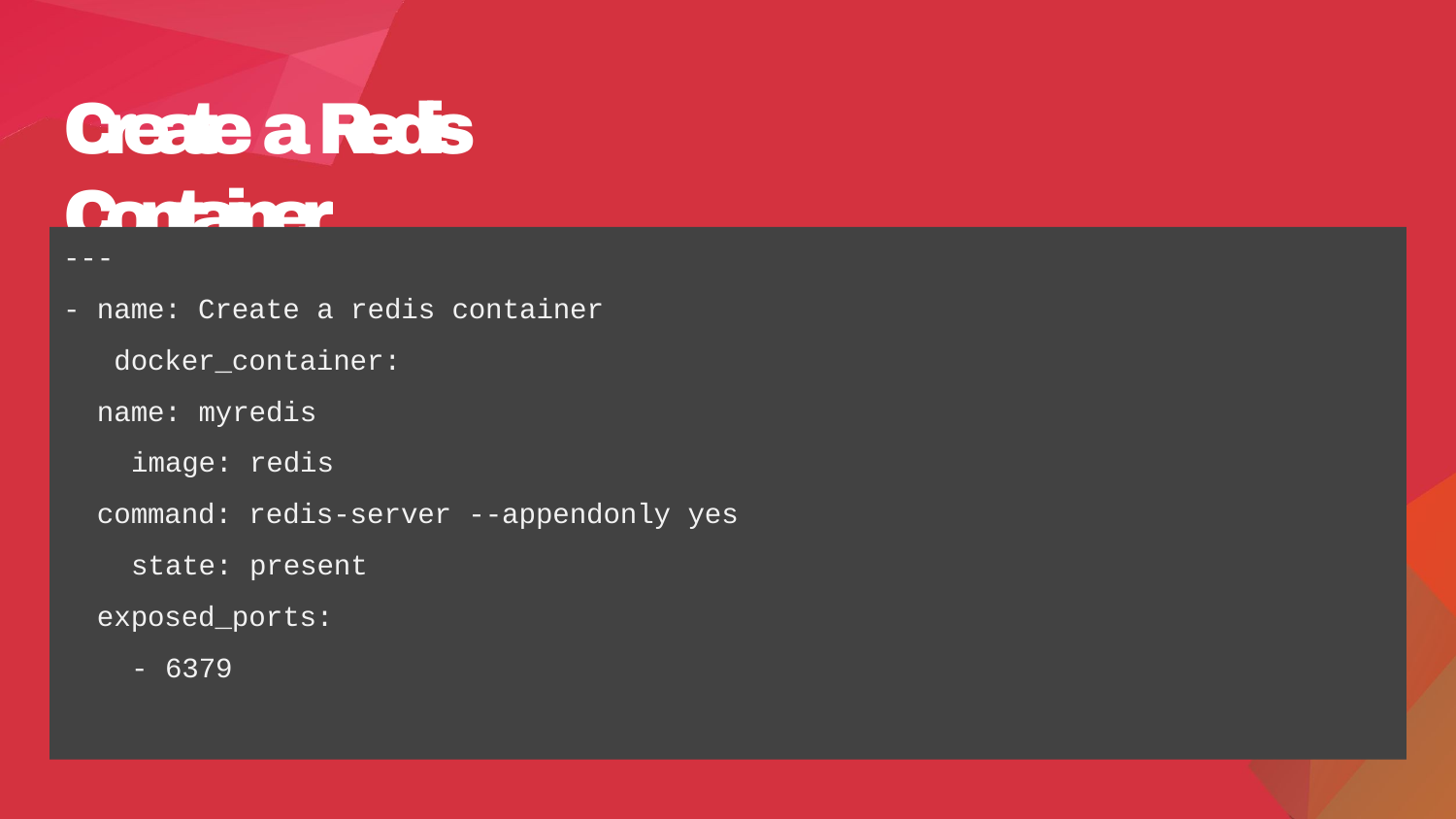

# Create a Redis Container
---
- name: Create a redis container  docker_container:
name: myredis  image: redis
command: redis-server --appendonly yes  state: present
exposed_ports:
- 6379